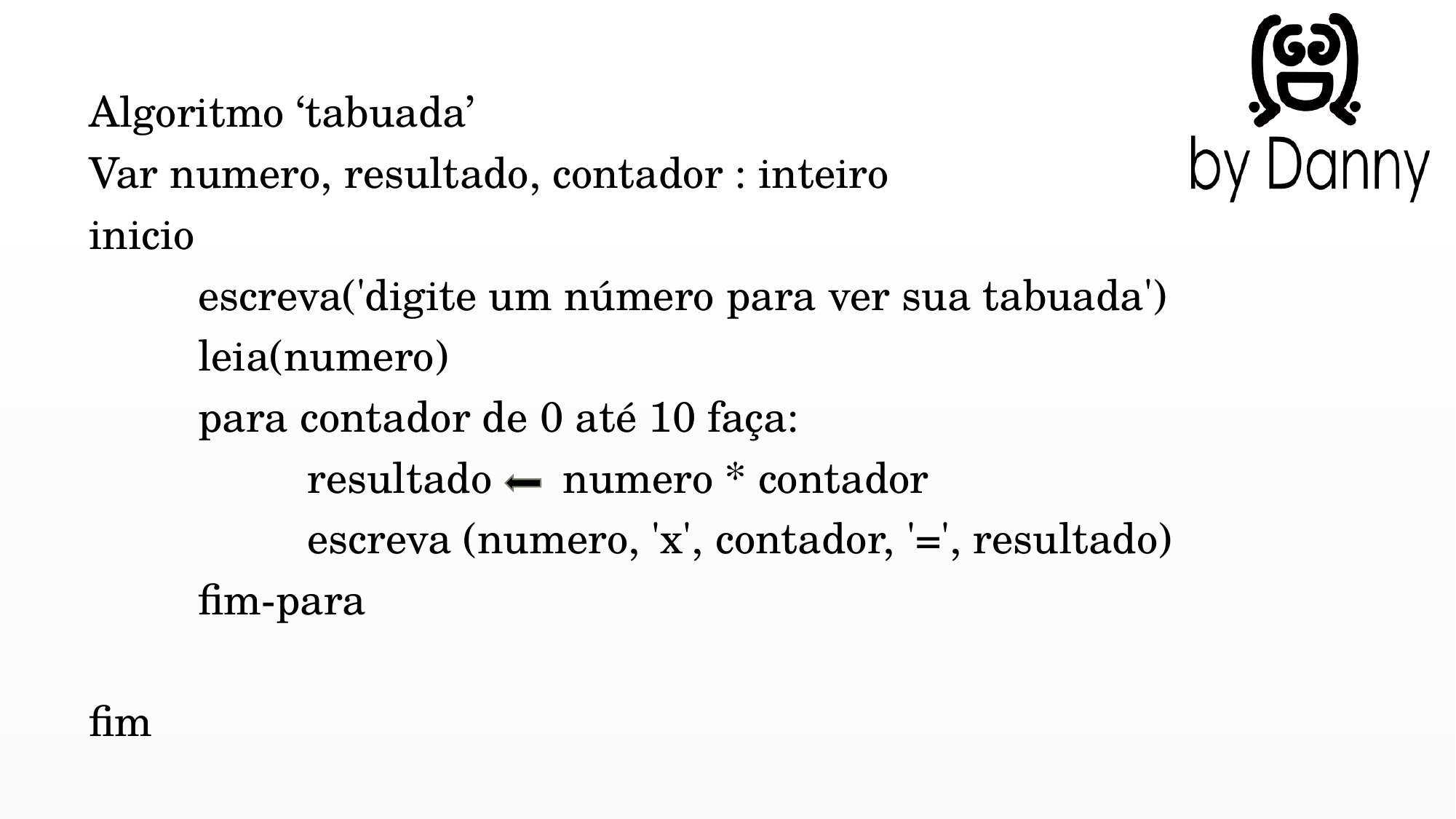

Algoritmo ‘tabuada’
Var numero, resultado, contador : inteiro
inicio
	escreva('digite um número para ver sua tabuada')
	leia(numero)
	para contador de 0 até 10 faça:
		resultado      numero * contador
		escreva (numero, 'x', contador, '=', resultado)
	fim-para

fim